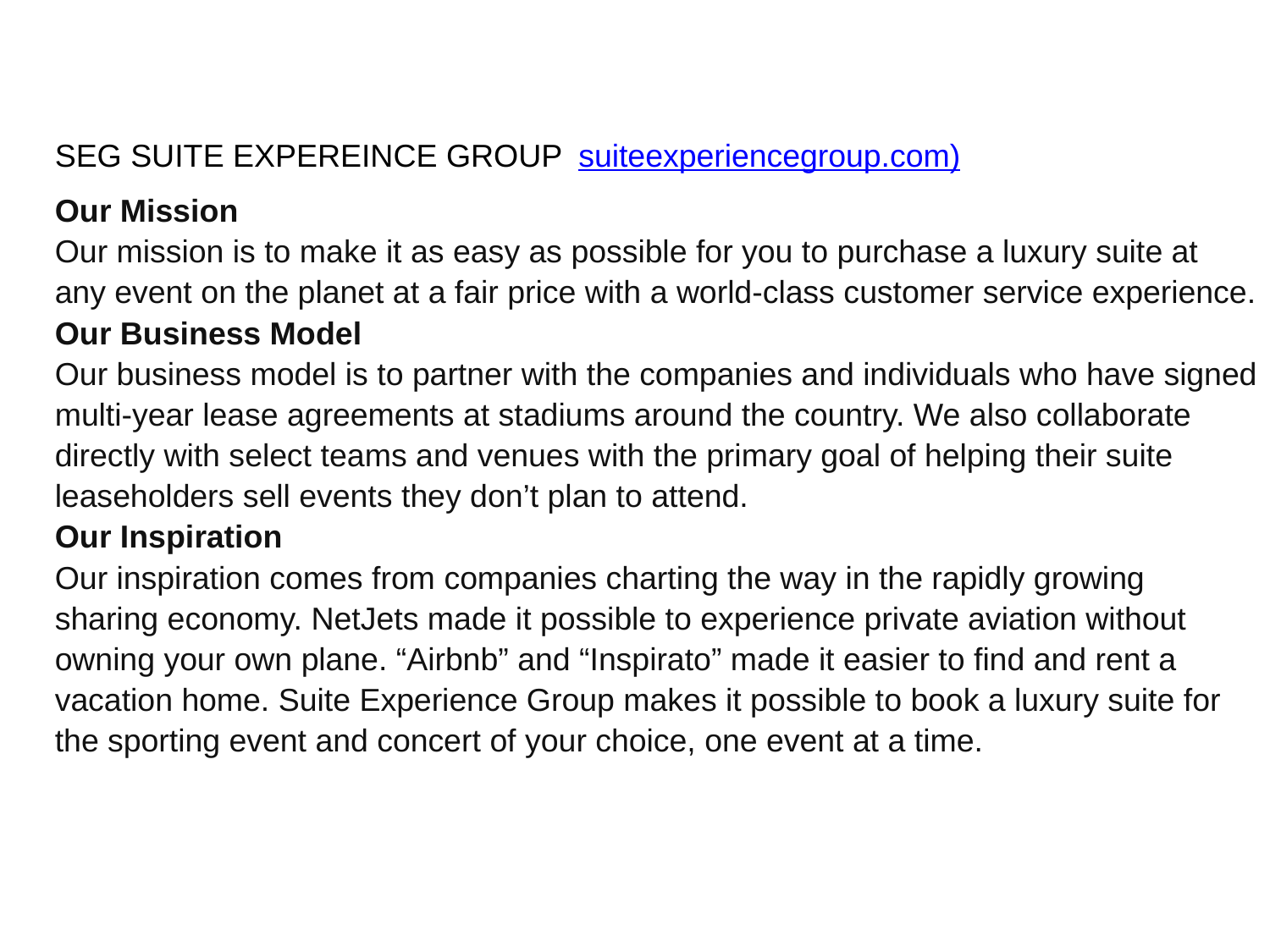

SEG SUITE EXPEREINCE GROUP  suiteexperiencegroup.com)
Our Mission
Our mission is to make it as easy as possible for you to purchase a luxury suite at any event on the planet at a fair price with a world-class customer service experience.
Our Business Model
Our business model is to partner with the companies and individuals who have signed multi-year lease agreements at stadiums around the country. We also collaborate directly with select teams and venues with the primary goal of helping their suite leaseholders sell events they don’t plan to attend.
Our Inspiration
Our inspiration comes from companies charting the way in the rapidly growing sharing economy. NetJets made it possible to experience private aviation without owning your own plane. “Airbnb” and “Inspirato” made it easier to find and rent a vacation home. Suite Experience Group makes it possible to book a luxury suite for the sporting event and concert of your choice, one event at a time.